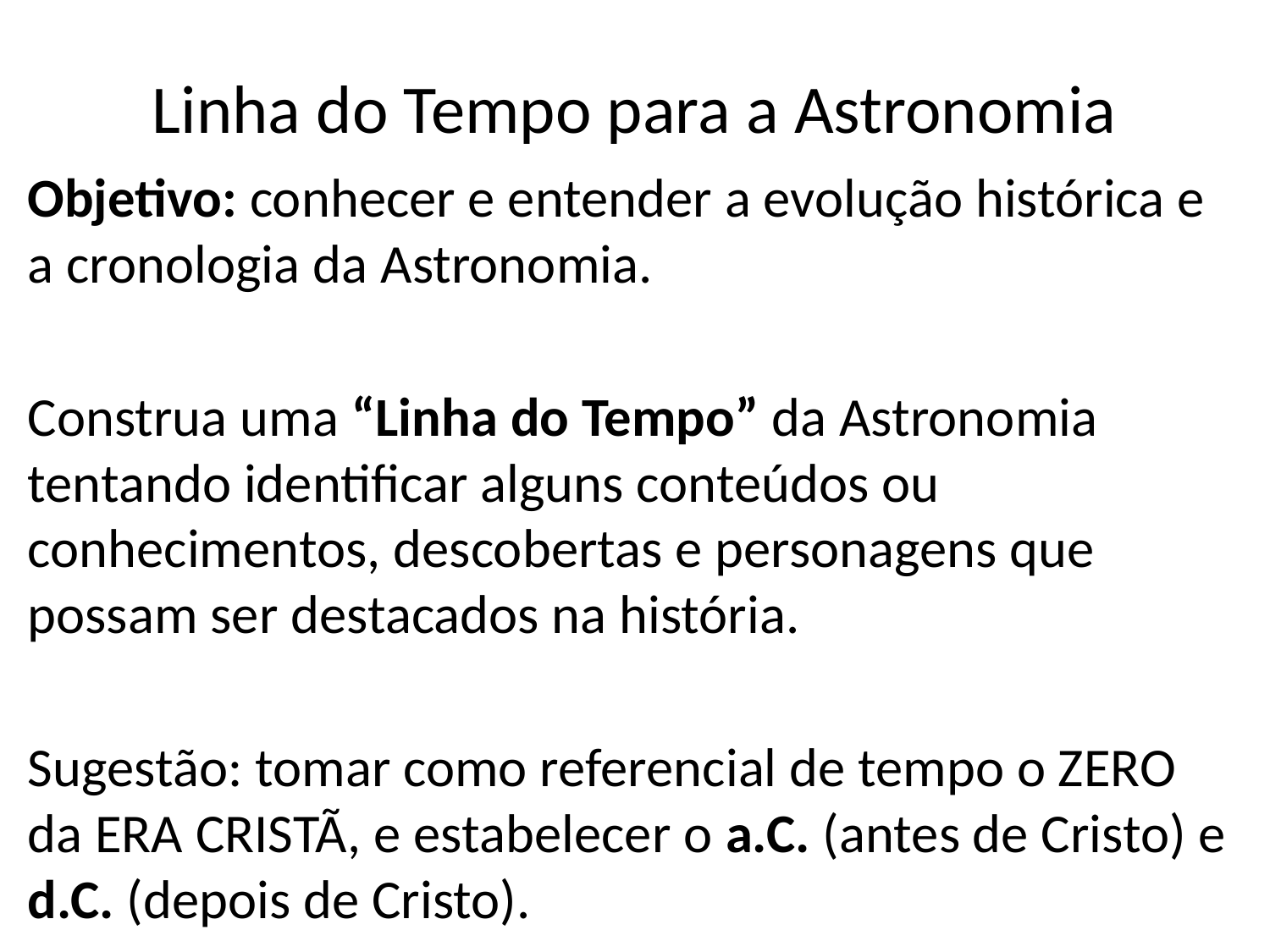

# Linha do Tempo para a Astronomia
Objetivo: conhecer e entender a evolução histórica e a cronologia da Astronomia.

Construa uma “Linha do Tempo” da Astronomia tentando identificar alguns conteúdos ou conhecimentos, descobertas e personagens que possam ser destacados na história.

Sugestão: tomar como referencial de tempo o ZERO da ERA CRISTÃ, e estabelecer o a.C. (antes de Cristo) e d.C. (depois de Cristo).